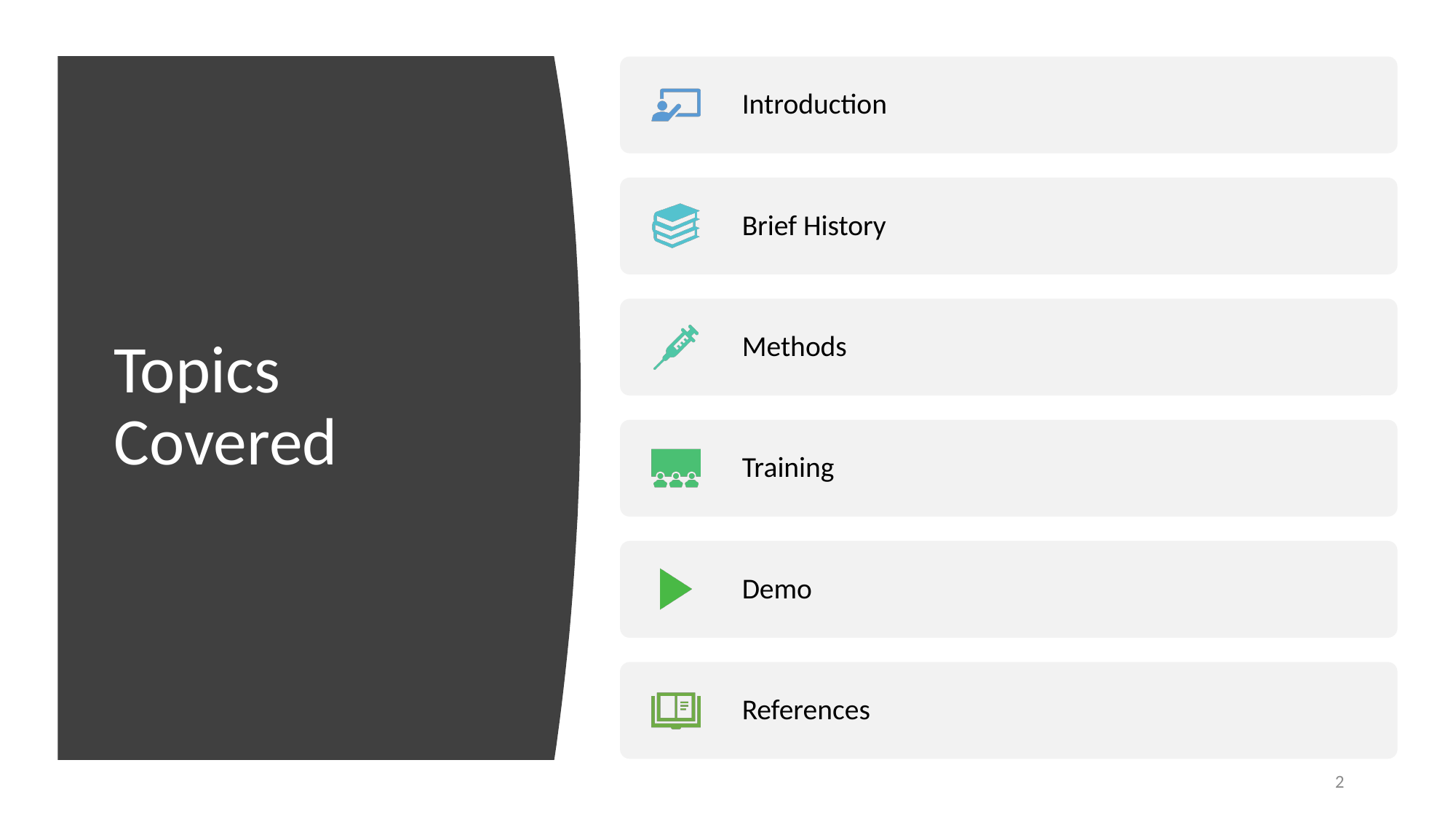

Introduction
Brief History
Methods
Training
Demo
References

# Topics Covered
2